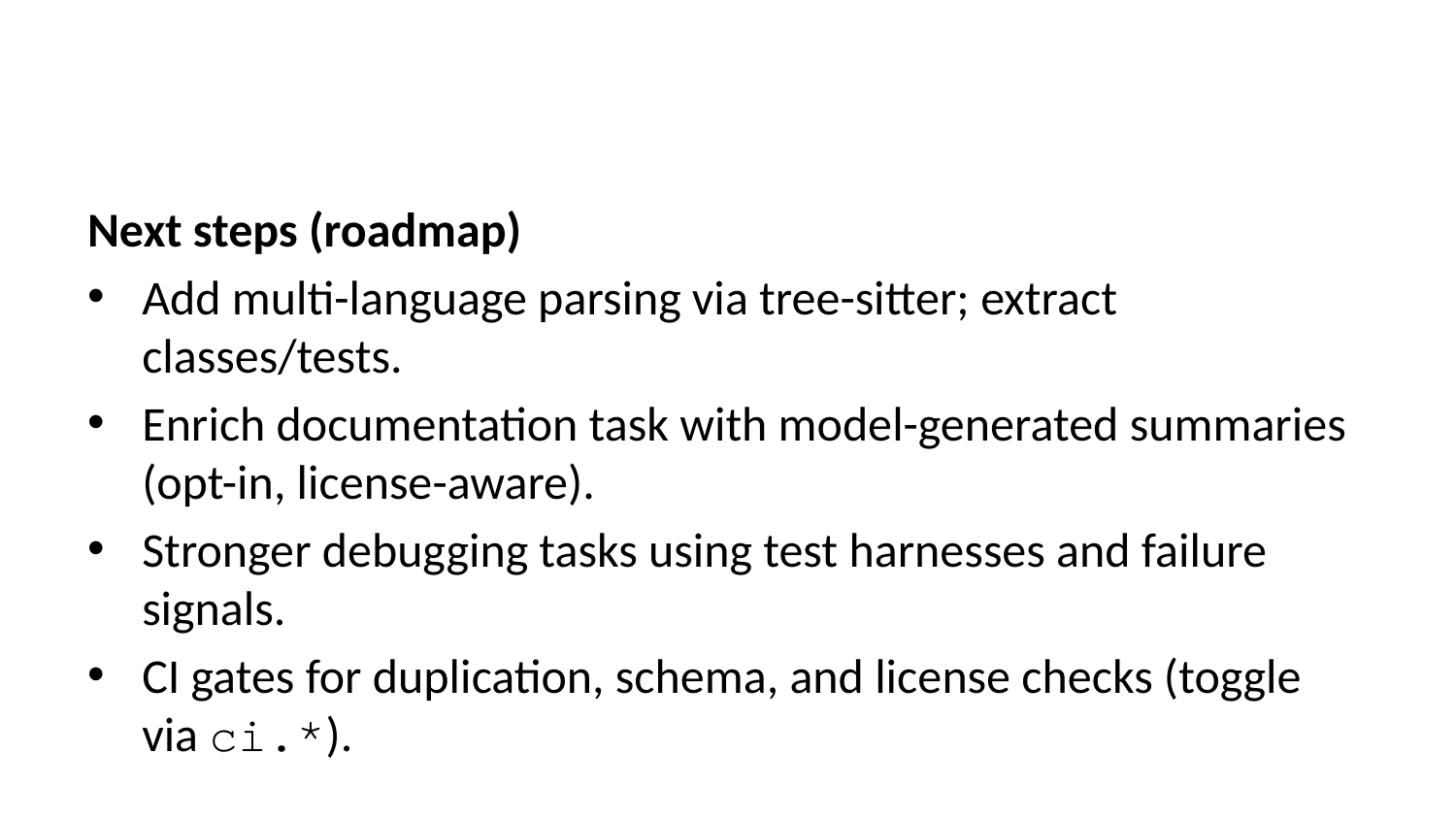

Next steps (roadmap)
Add multi-language parsing via tree-sitter; extract classes/tests.
Enrich documentation task with model-generated summaries (opt-in, license-aware).
Stronger debugging tasks using test harnesses and failure signals.
CI gates for duplication, schema, and license checks (toggle via ci.*).